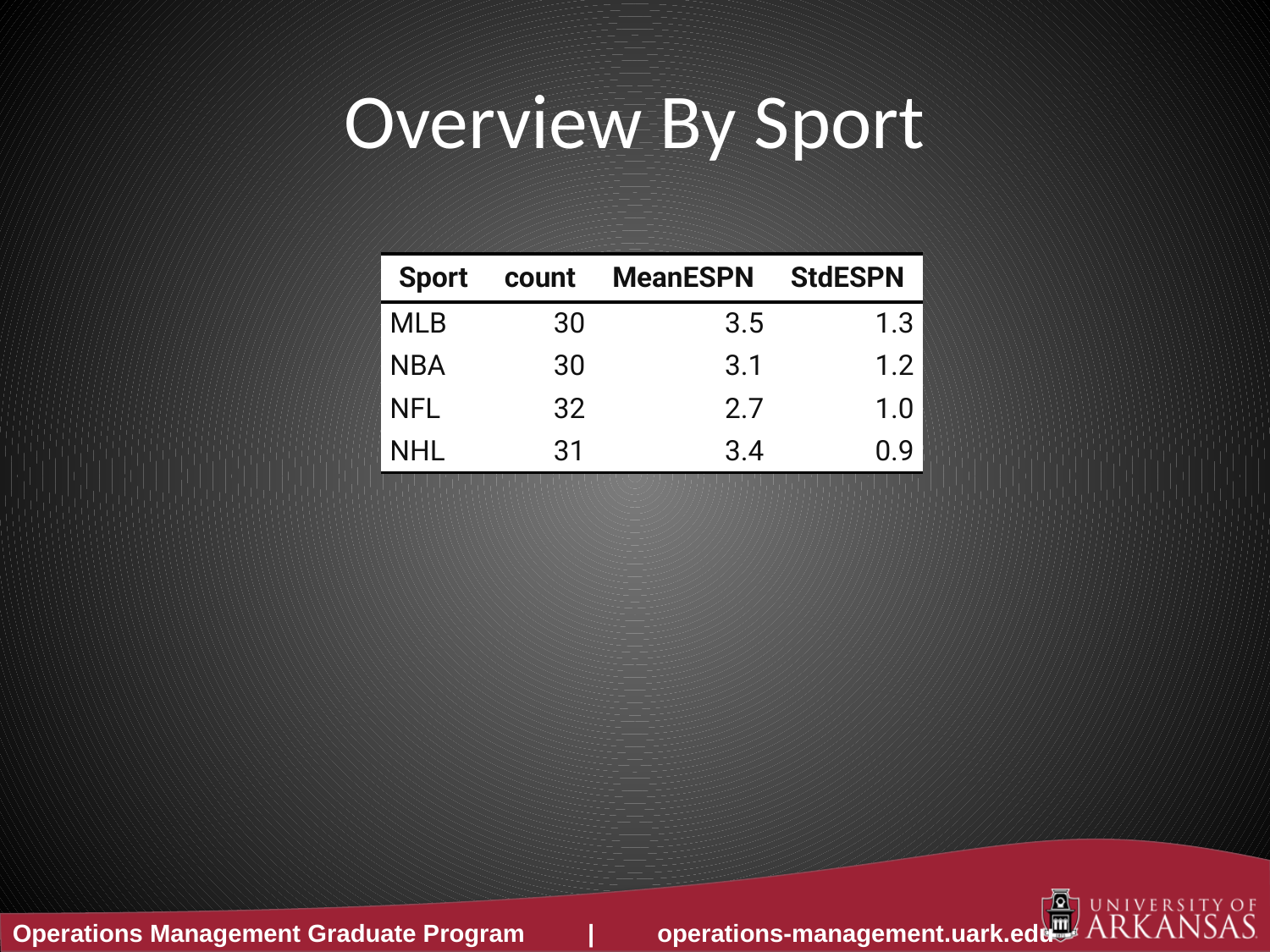

# Overview By Sport
| Sport | count | MeanESPN | StdESPN |
| --- | --- | --- | --- |
| MLB | 30 | 3.5 | 1.3 |
| NBA | 30 | 3.1 | 1.2 |
| NFL | 32 | 2.7 | 1.0 |
| NHL | 31 | 3.4 | 0.9 |